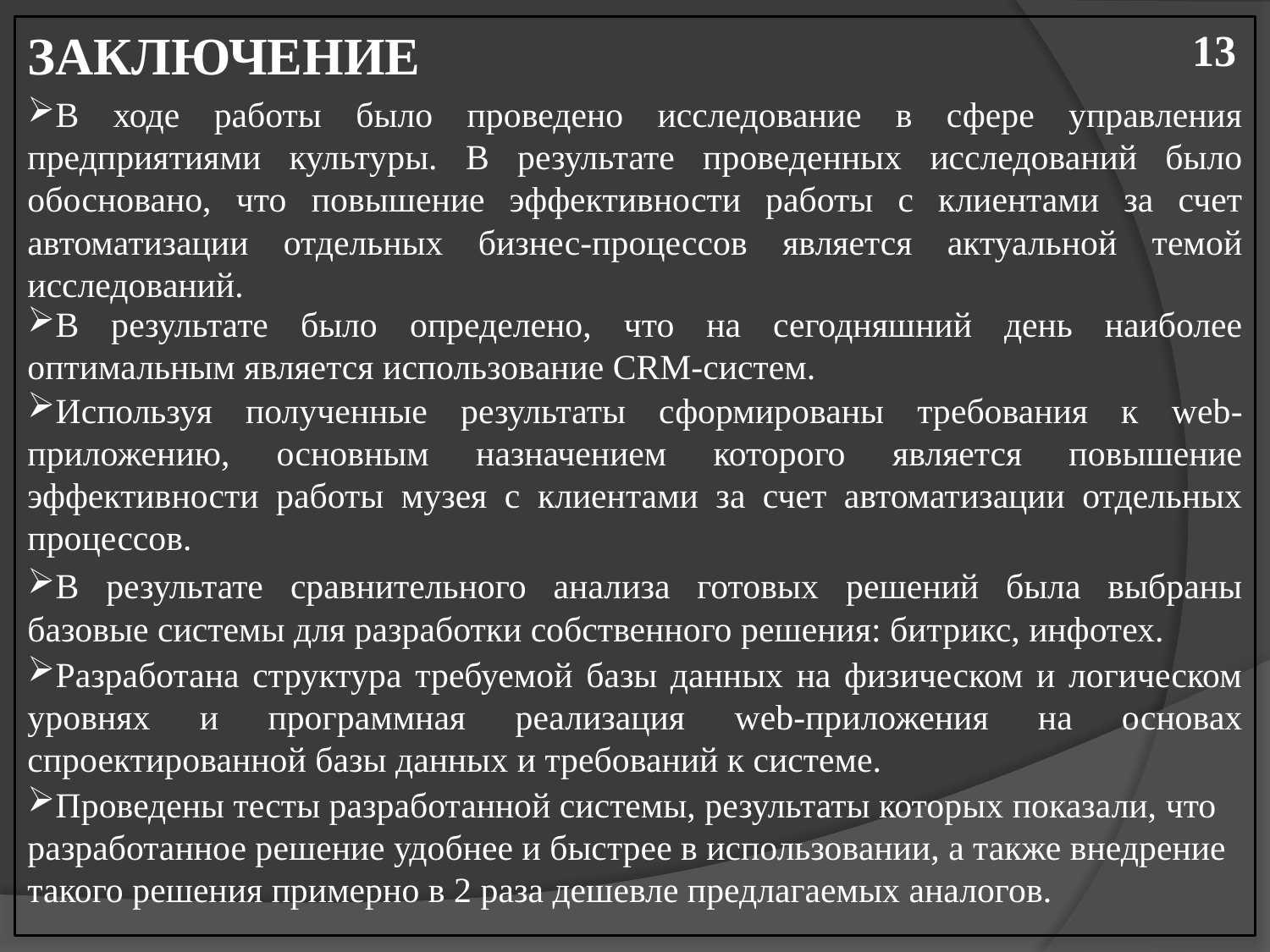

ЗАКЛЮЧЕНИЕ
13
В ходе работы было проведено исследование в сфере управления предприятиями культуры. В результате проведенных исследований было обосновано, что повышение эффективности работы с клиентами за счет автоматизации отдельных бизнес-процессов является актуальной темой исследований.
В результате было определено, что на сегодняшний день наиболее оптимальным является использование CRM-систем.
Используя полученные результаты сформированы требования к web-приложению, основным назначением которого является повышение эффективности работы музея с клиентами за счет автоматизации отдельных процессов.
В результате сравнительного анализа готовых решений была выбраны базовые системы для разработки собственного решения: битрикс, инфотех.
Разработана структура требуемой базы данных на физическом и логическом уровнях и программная реализация web-приложения на основах спроектированной базы данных и требований к системе.
Проведены тесты разработанной системы, результаты которых показали, что разработанное решение удобнее и быстрее в использовании, а также внедрение такого решения примерно в 2 раза дешевле предлагаемых аналогов.